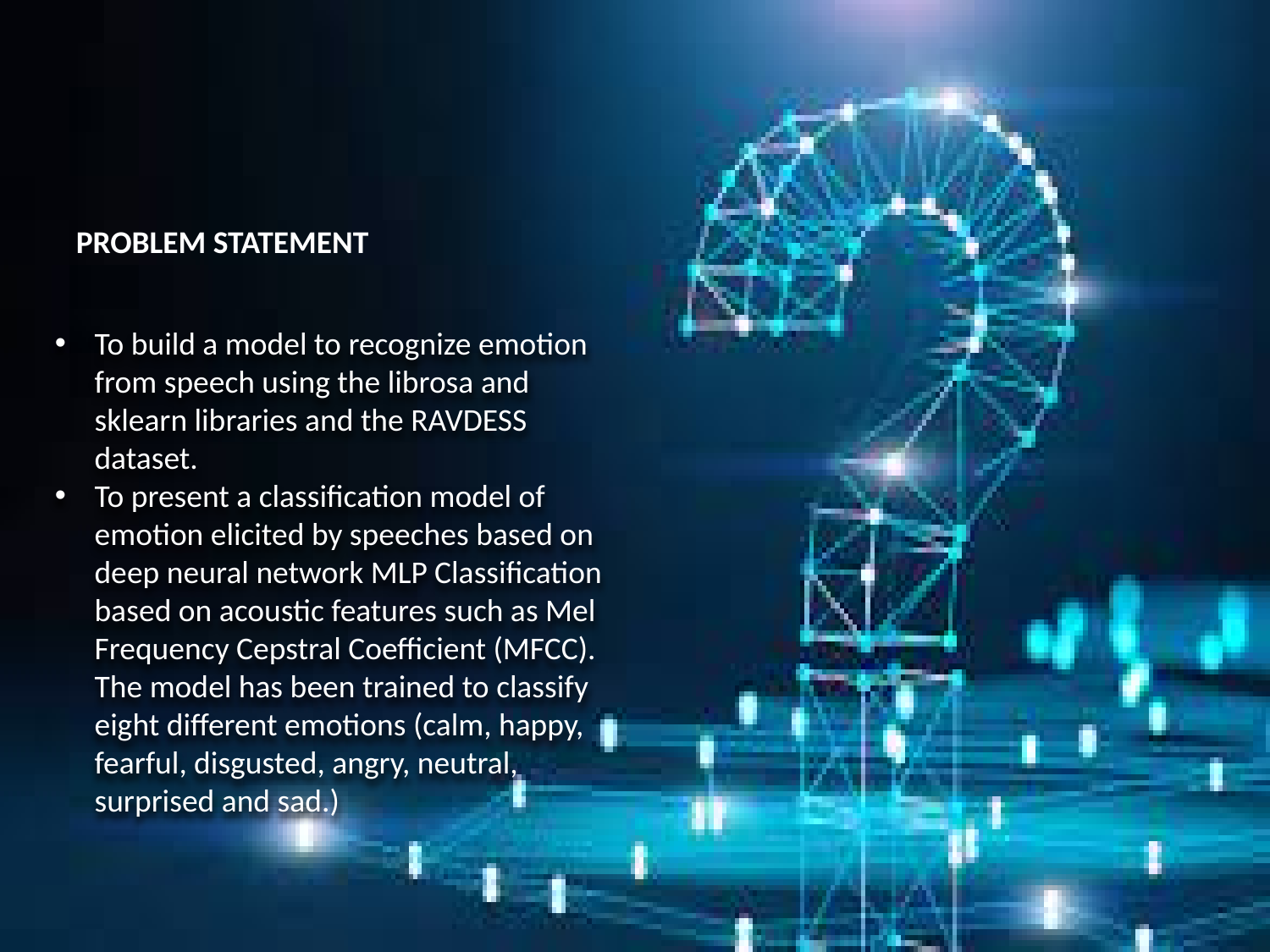

PROBLEM STATEMENT
To build a model to recognize emotion from speech using the librosa and sklearn libraries and the RAVDESS dataset.
To present a classification model of emotion elicited by speeches based on deep neural network MLP Classification based on acoustic features such as Mel Frequency Cepstral Coefficient (MFCC). The model has been trained to classify eight different emotions (calm, happy, fearful, disgusted, angry, neutral, surprised and sad.)